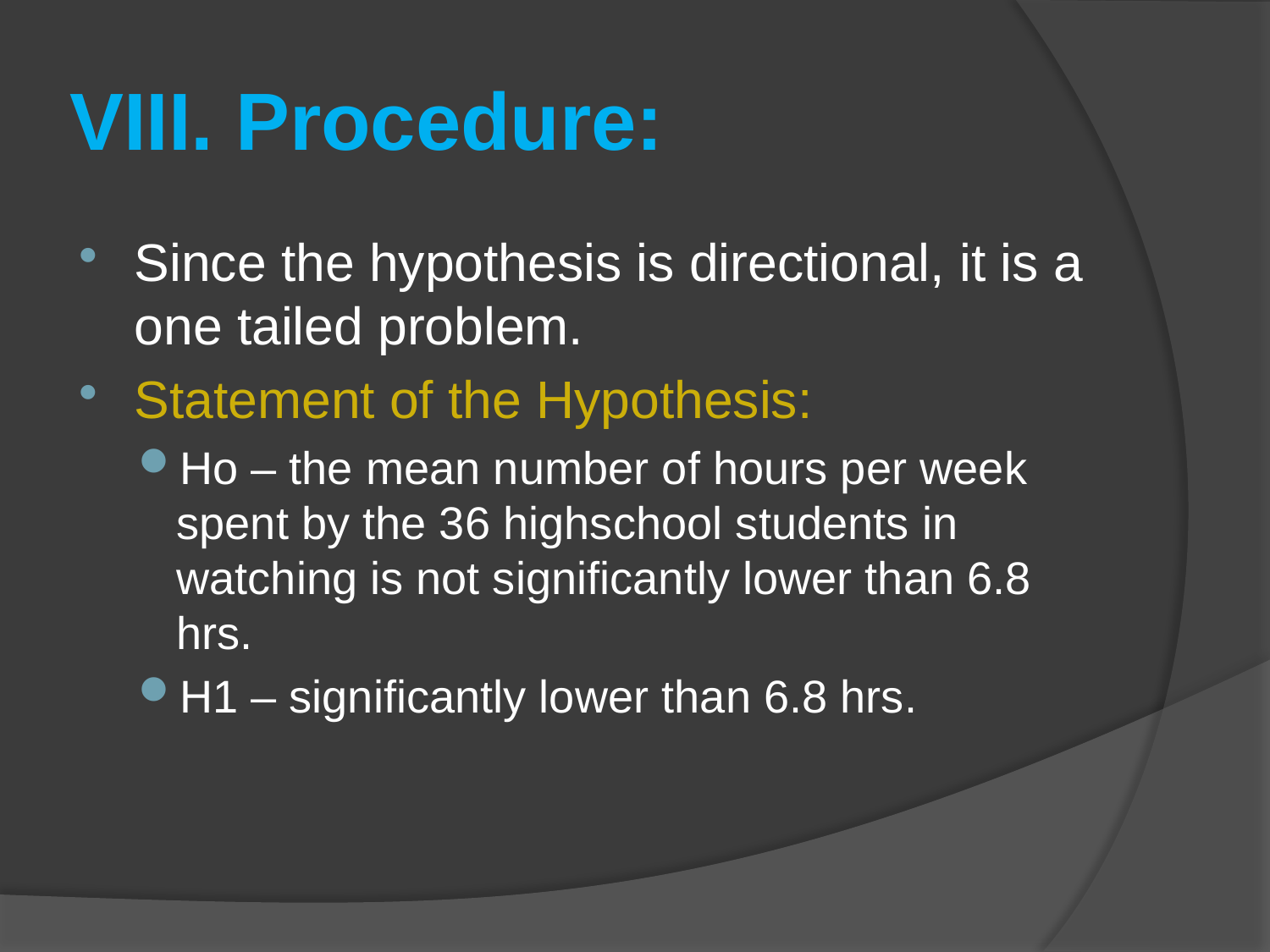

# VIII. Procedure:
Since the hypothesis is directional, it is a one tailed problem.
Statement of the Hypothesis:
Ho – the mean number of hours per week spent by the 36 highschool students in watching is not significantly lower than 6.8 hrs.
H1 – significantly lower than 6.8 hrs.